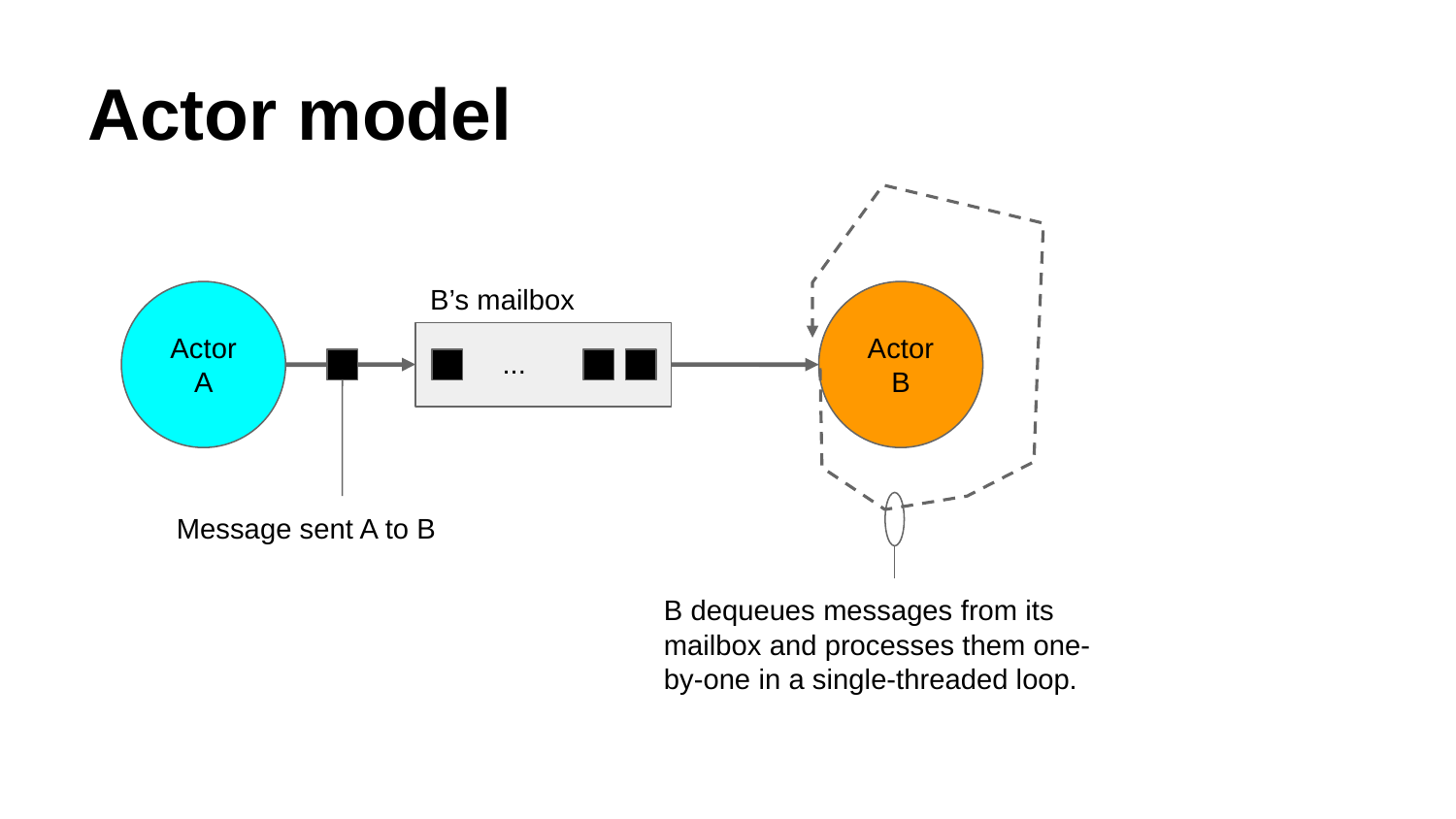

# Actor model

B’s mailbox
Actor A
Actor B

...

Message sent A to B
B dequeues messages from its mailbox and processes them one-by-one in a single-threaded loop.